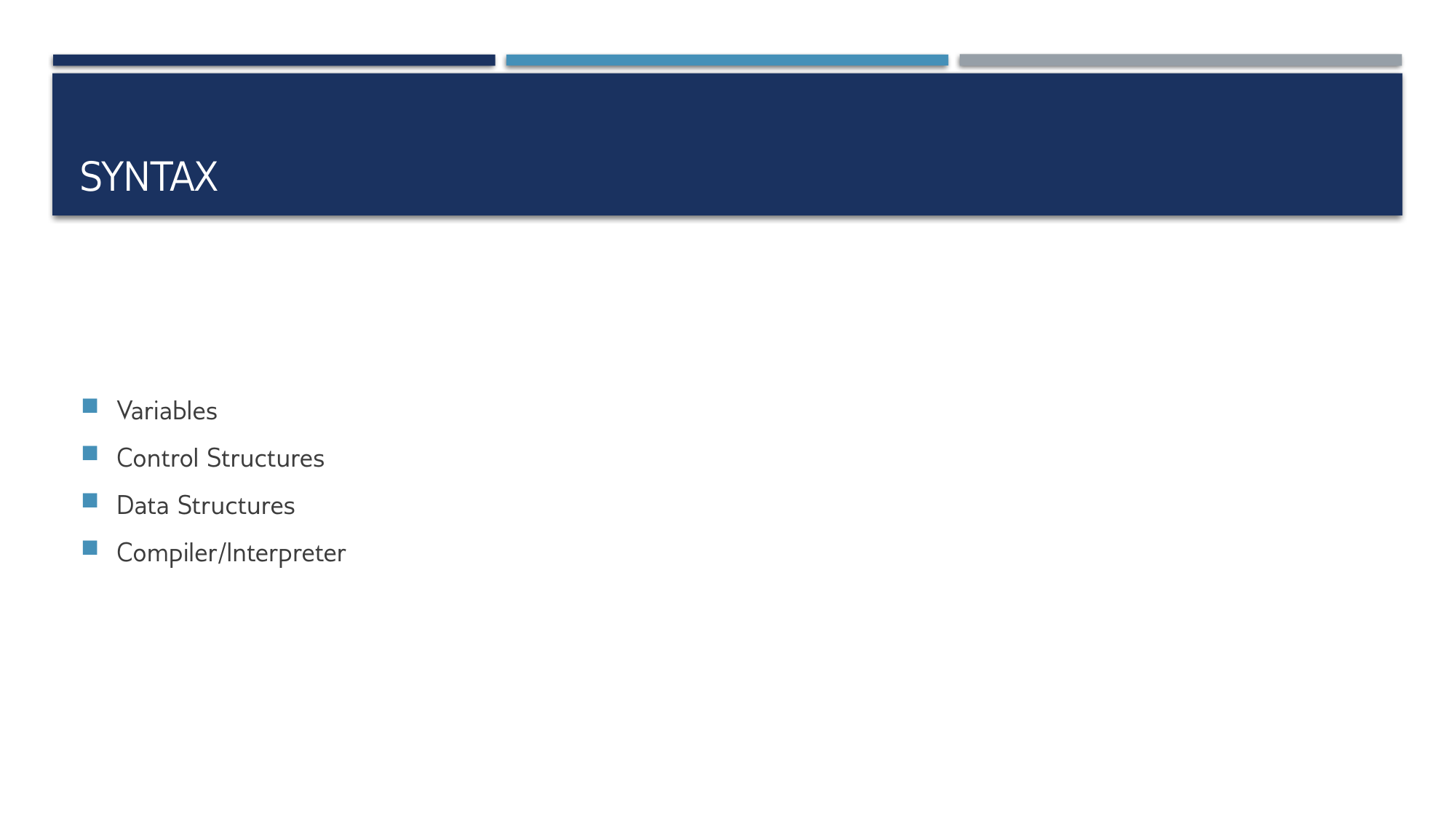

# Syntax
Variables
Control Structures
Data Structures
Compiler/Interpreter